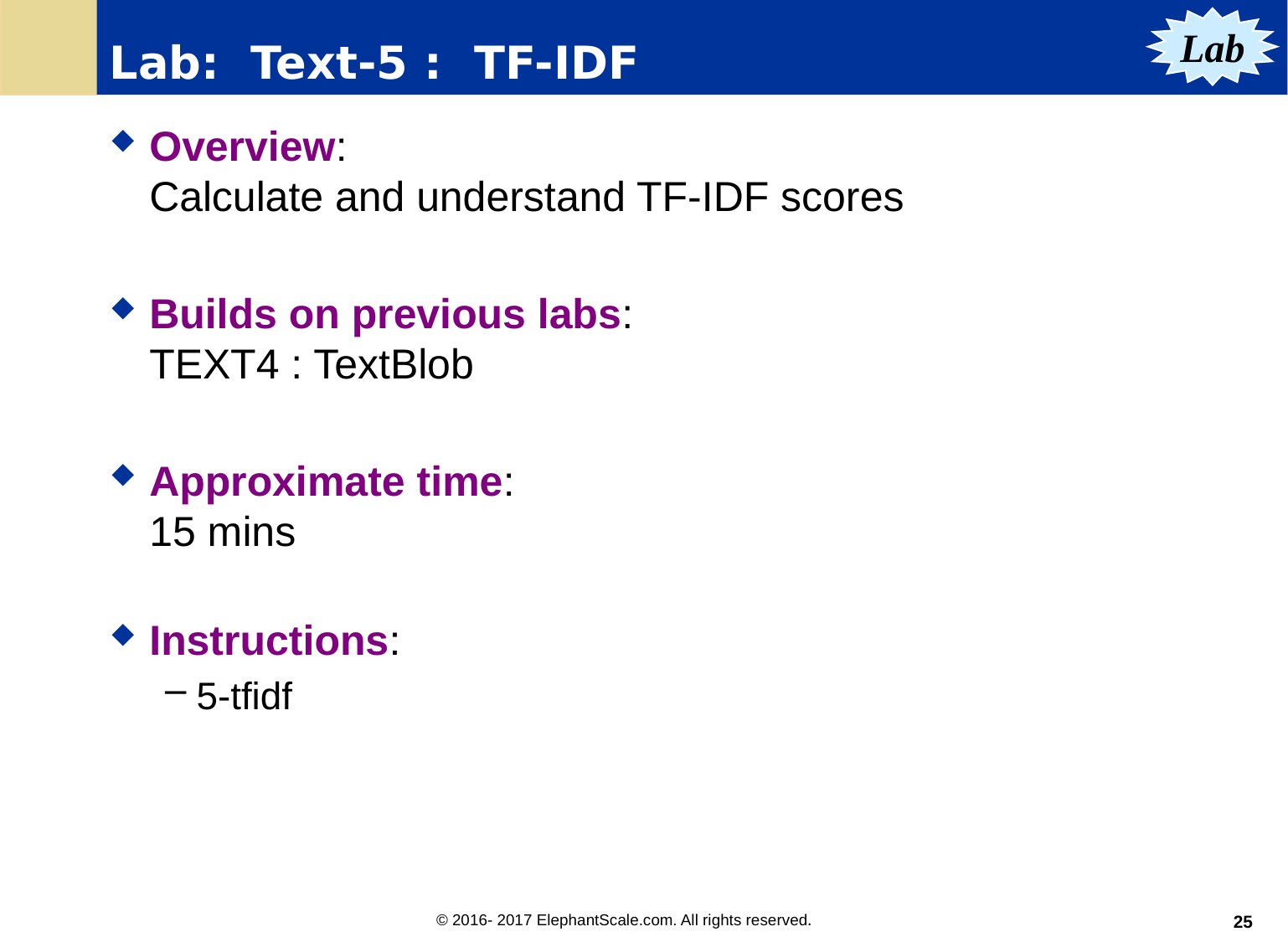

# Lab:  Text-5 :  TF-IDF
Lab
Overview:
Calculate and understand TF-IDF scores

Builds on previous labs:
TEXT4 : TextBlob

Approximate time:
15 mins

Instructions:
5-tfidf
25